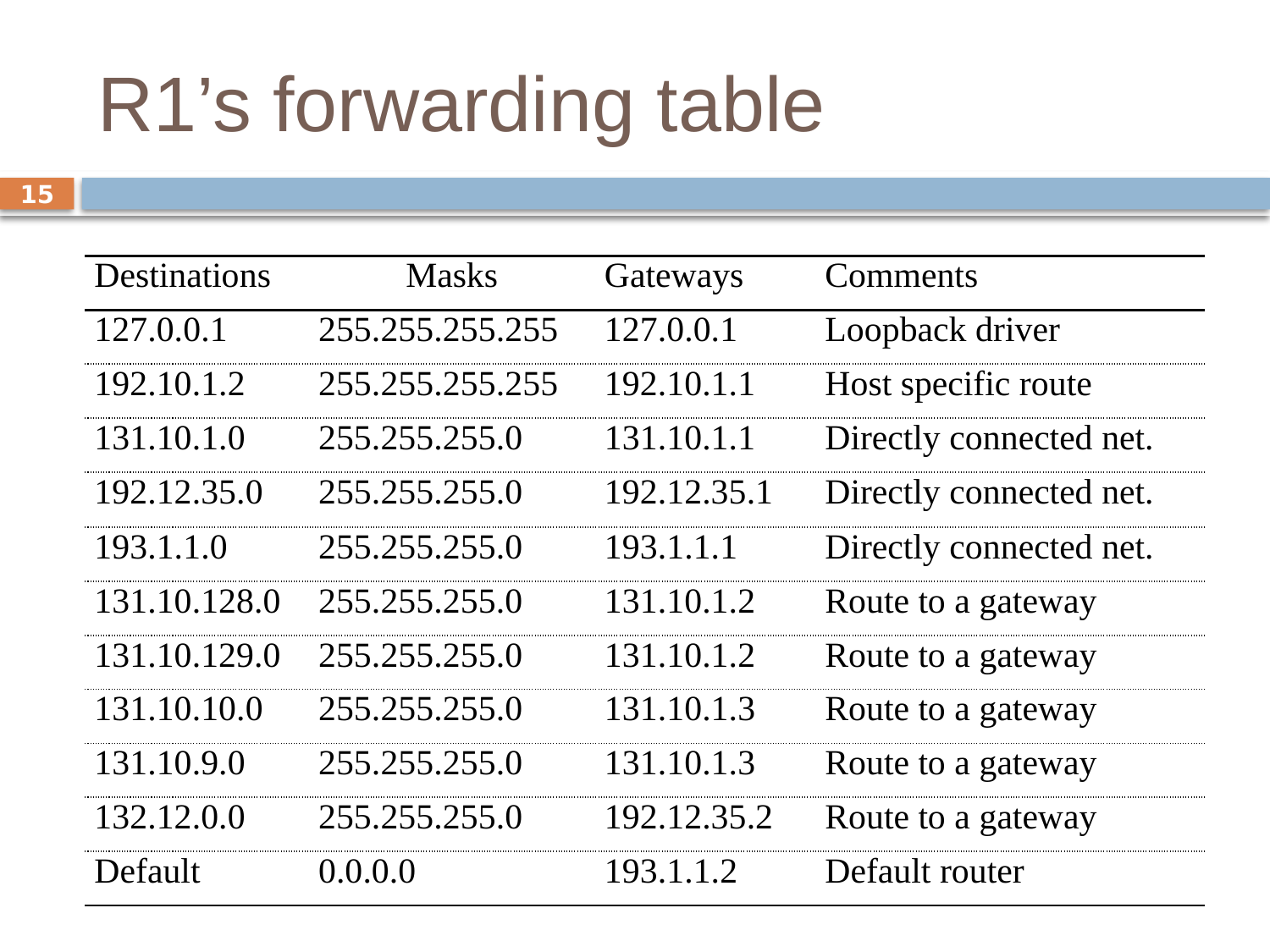

# R1’s forwarding table
15
| Destinations | Masks | Gateways | Comments |
| --- | --- | --- | --- |
| 127.0.0.1 | 255.255.255.255 | 127.0.0.1 | Loopback driver |
| 192.10.1.2 | 255.255.255.255 | 192.10.1.1 | Host specific route |
| 131.10.1.0 | 255.255.255.0 | 131.10.1.1 | Directly connected net. |
| 192.12.35.0 | 255.255.255.0 | 192.12.35.1 | Directly connected net. |
| 193.1.1.0 | 255.255.255.0 | 193.1.1.1 | Directly connected net. |
| 131.10.128.0 | 255.255.255.0 | 131.10.1.2 | Route to a gateway |
| 131.10.129.0 | 255.255.255.0 | 131.10.1.2 | Route to a gateway |
| 131.10.10.0 | 255.255.255.0 | 131.10.1.3 | Route to a gateway |
| 131.10.9.0 | 255.255.255.0 | 131.10.1.3 | Route to a gateway |
| 132.12.0.0 | 255.255.255.0 | 192.12.35.2 | Route to a gateway |
| Default | 0.0.0.0 | 193.1.1.2 | Default router |